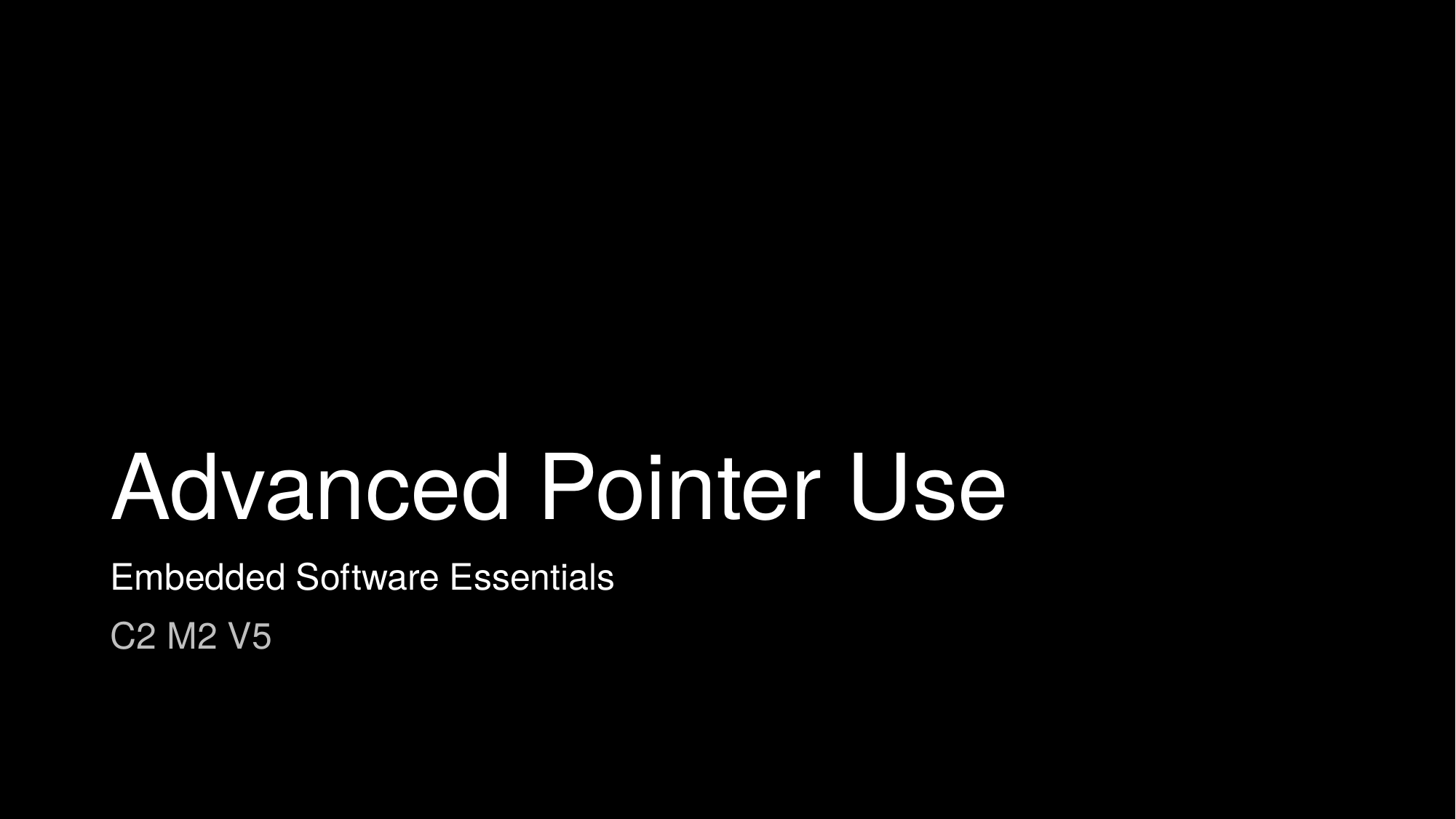

# Advanced Pointer Use
Embedded Software Essentials
C2 M2 V5